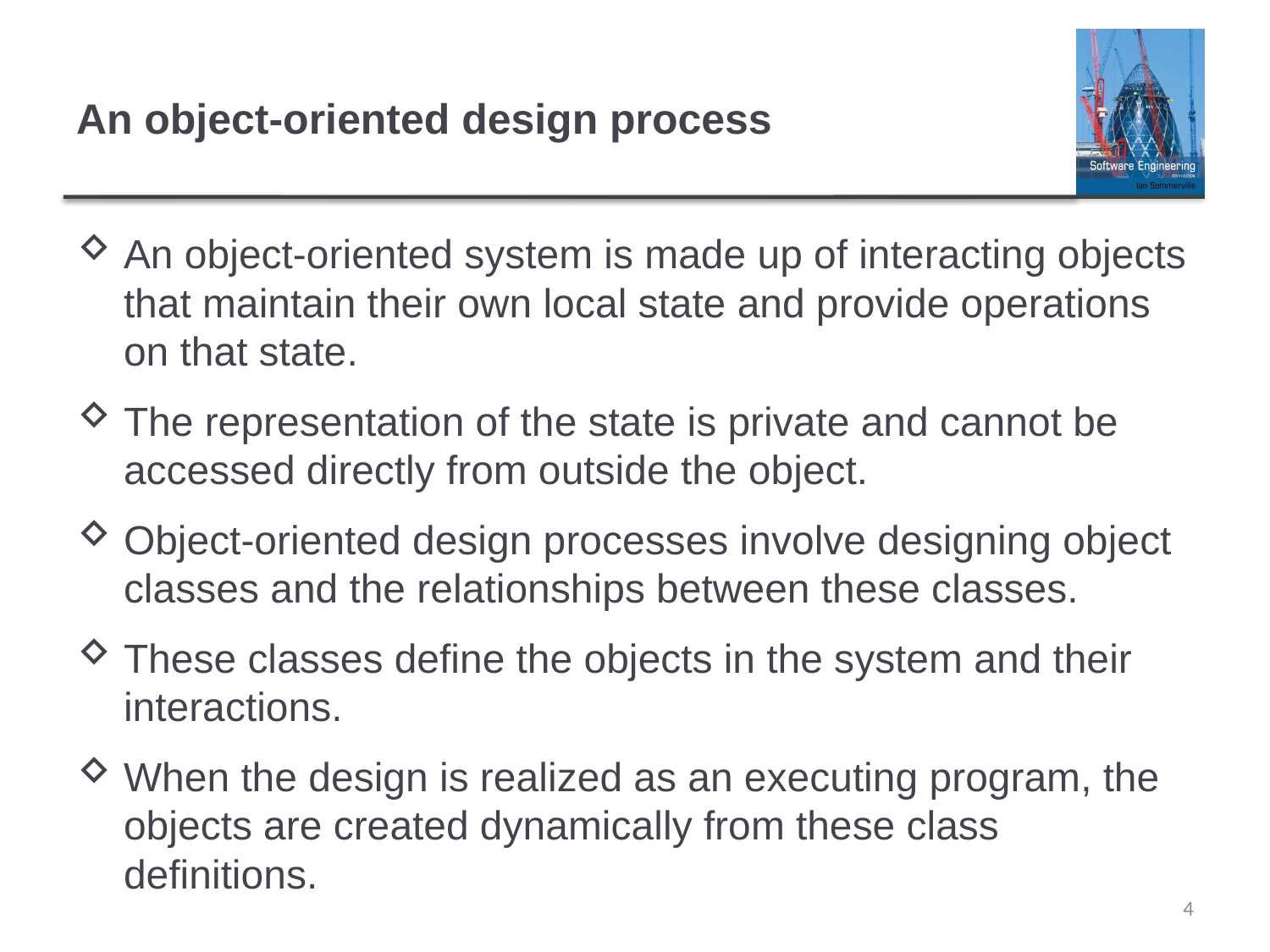

# An object-oriented design process
An object-oriented system is made up of interacting objects that maintain their own local state and provide operations on that state.
The representation of the state is private and cannot be accessed directly from outside the object.
Object-oriented design processes involve designing object classes and the relationships between these classes.
These classes define the objects in the system and their interactions.
When the design is realized as an executing program, the objects are created dynamically from these class definitions.
4